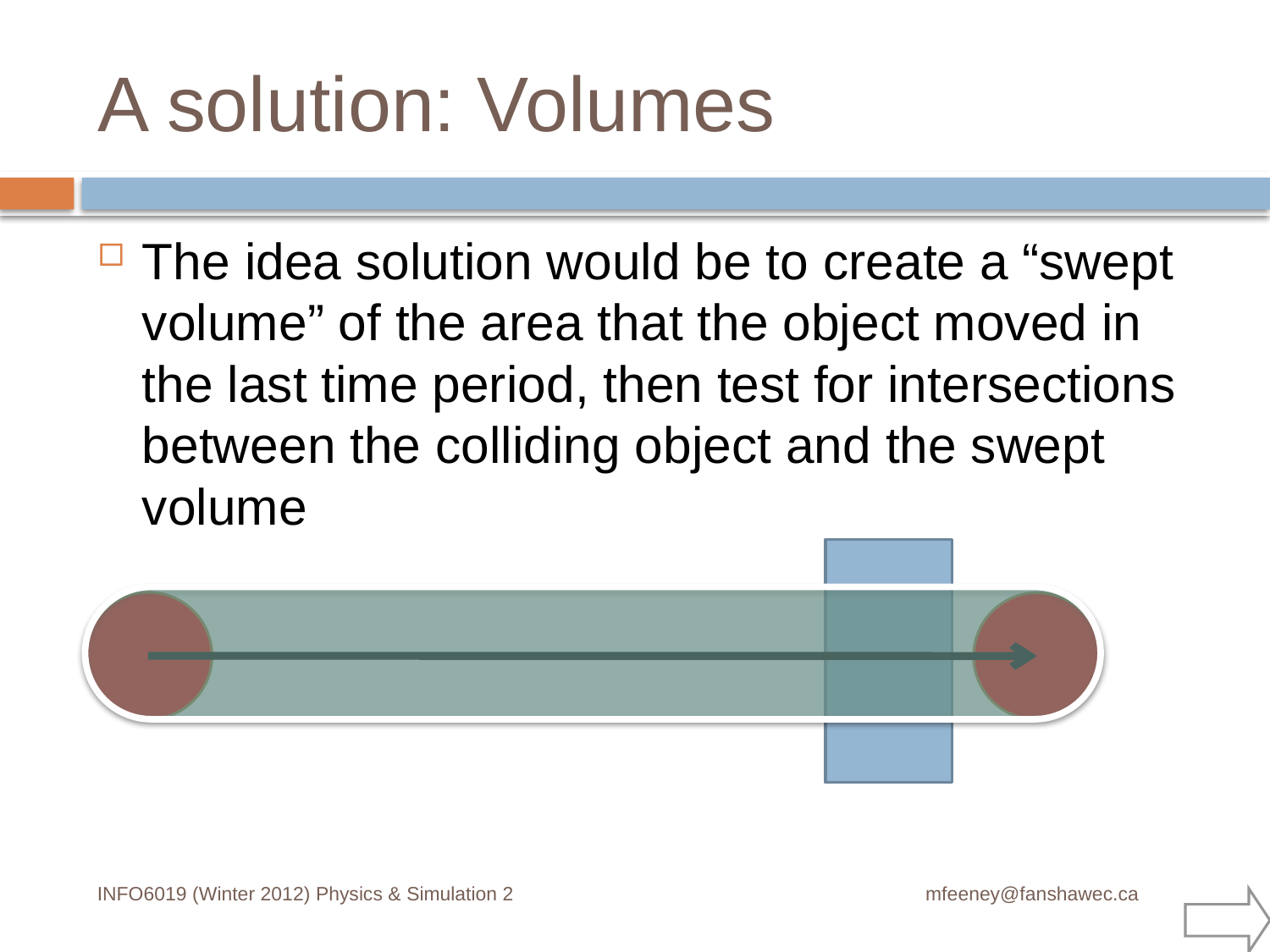

# A solution: Volumes
The idea solution would be to create a “swept volume” of the area that the object moved in the last time period, then test for intersections between the colliding object and the swept volume